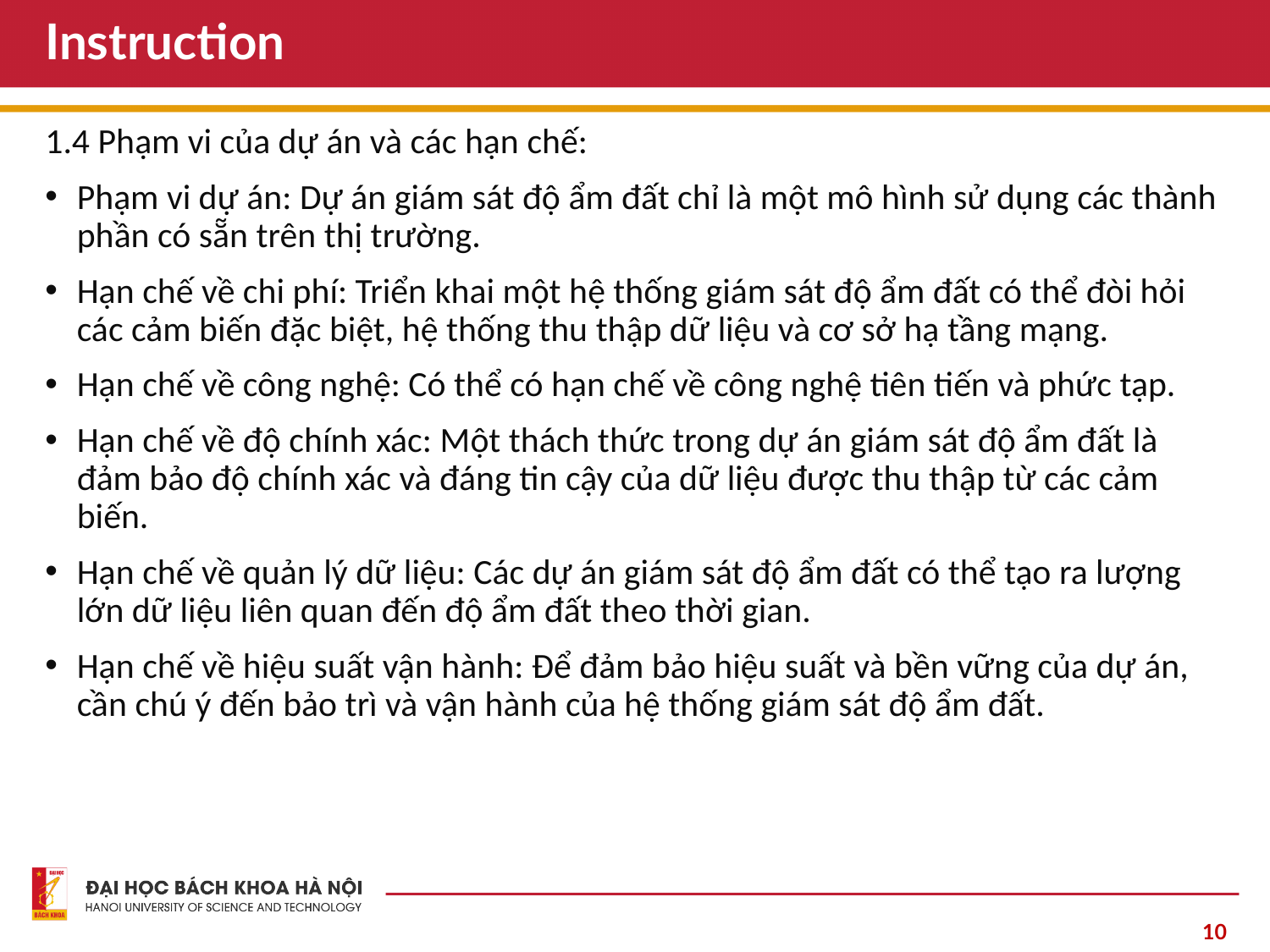

# Instruction
1.4 Phạm vi của dự án và các hạn chế:
Phạm vi dự án: Dự án giám sát độ ẩm đất chỉ là một mô hình sử dụng các thành phần có sẵn trên thị trường.
Hạn chế về chi phí: Triển khai một hệ thống giám sát độ ẩm đất có thể đòi hỏi các cảm biến đặc biệt, hệ thống thu thập dữ liệu và cơ sở hạ tầng mạng.
Hạn chế về công nghệ: Có thể có hạn chế về công nghệ tiên tiến và phức tạp.
Hạn chế về độ chính xác: Một thách thức trong dự án giám sát độ ẩm đất là đảm bảo độ chính xác và đáng tin cậy của dữ liệu được thu thập từ các cảm biến.
Hạn chế về quản lý dữ liệu: Các dự án giám sát độ ẩm đất có thể tạo ra lượng lớn dữ liệu liên quan đến độ ẩm đất theo thời gian.
Hạn chế về hiệu suất vận hành: Để đảm bảo hiệu suất và bền vững của dự án, cần chú ý đến bảo trì và vận hành của hệ thống giám sát độ ẩm đất.

10